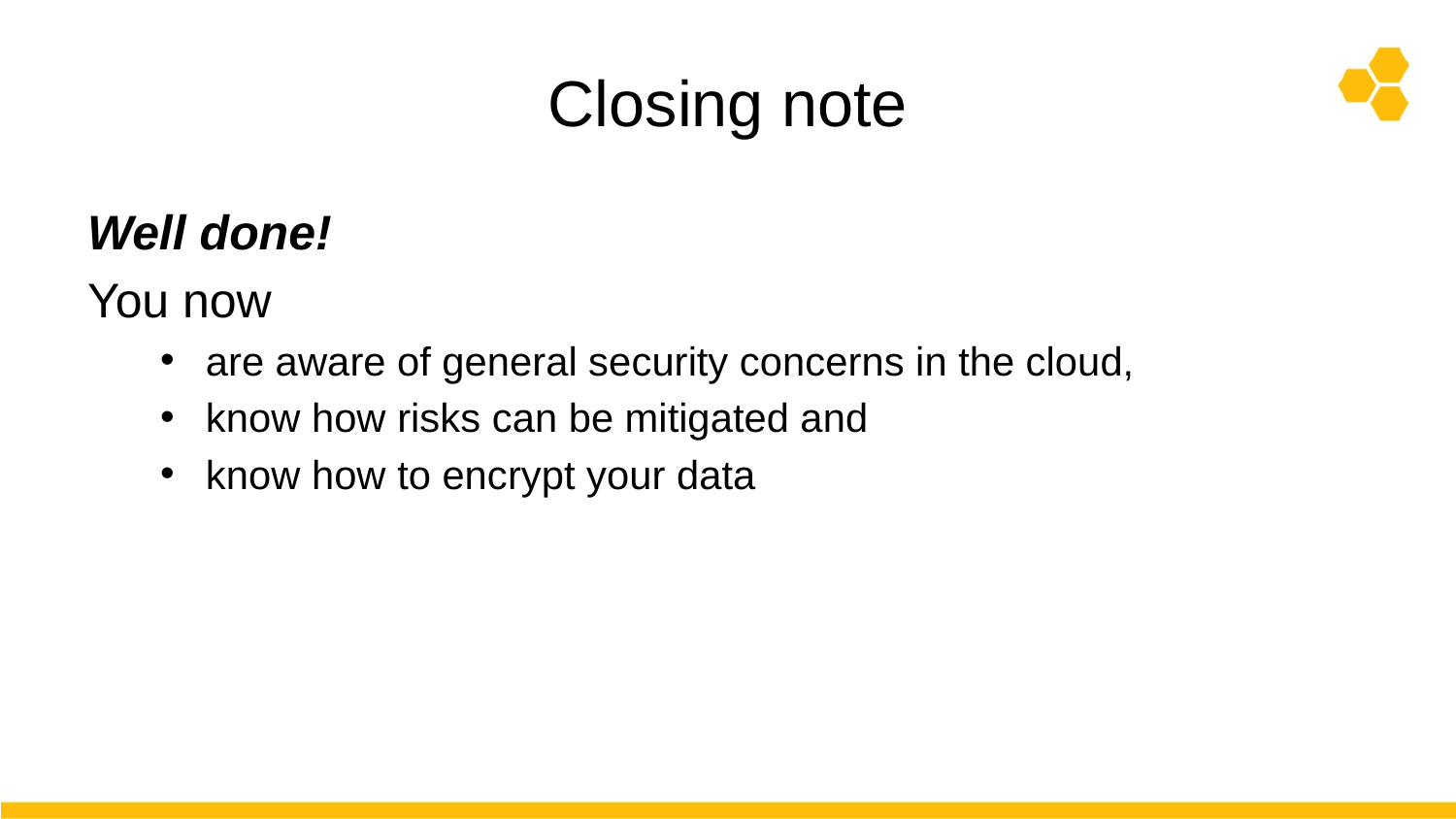

# Closing note
Well done!
You now
are aware of general security concerns in the cloud,
know how risks can be mitigated and
know how to encrypt your data